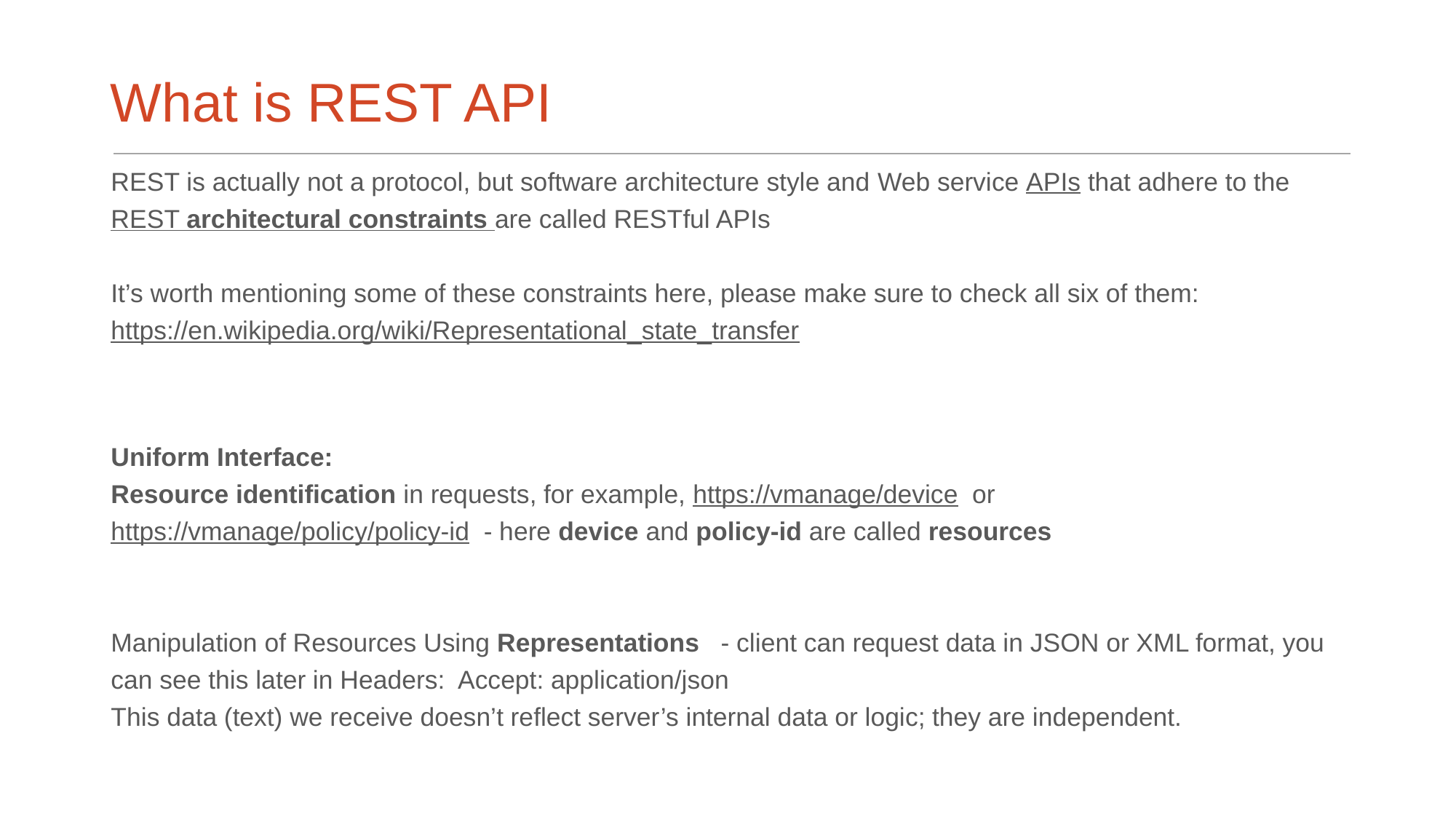

# What is REST API
REST is actually not a protocol, but software architecture style and Web service APIs that adhere to the REST architectural constraints are called RESTful APIs

It’s worth mentioning some of these constraints here, please make sure to check all six of them: https://en.wikipedia.org/wiki/Representational_state_transfer

Uniform Interface:
Resource identification in requests, for example, https://vmanage/device  or https://vmanage/policy/policy-id  - here device and policy-id are called resources

Manipulation of Resources Using Representations   - client can request data in JSON or XML format, you can see this later in Headers:  Accept: application/json
This data (text) we receive doesn’t reflect server’s internal data or logic; they are independent.